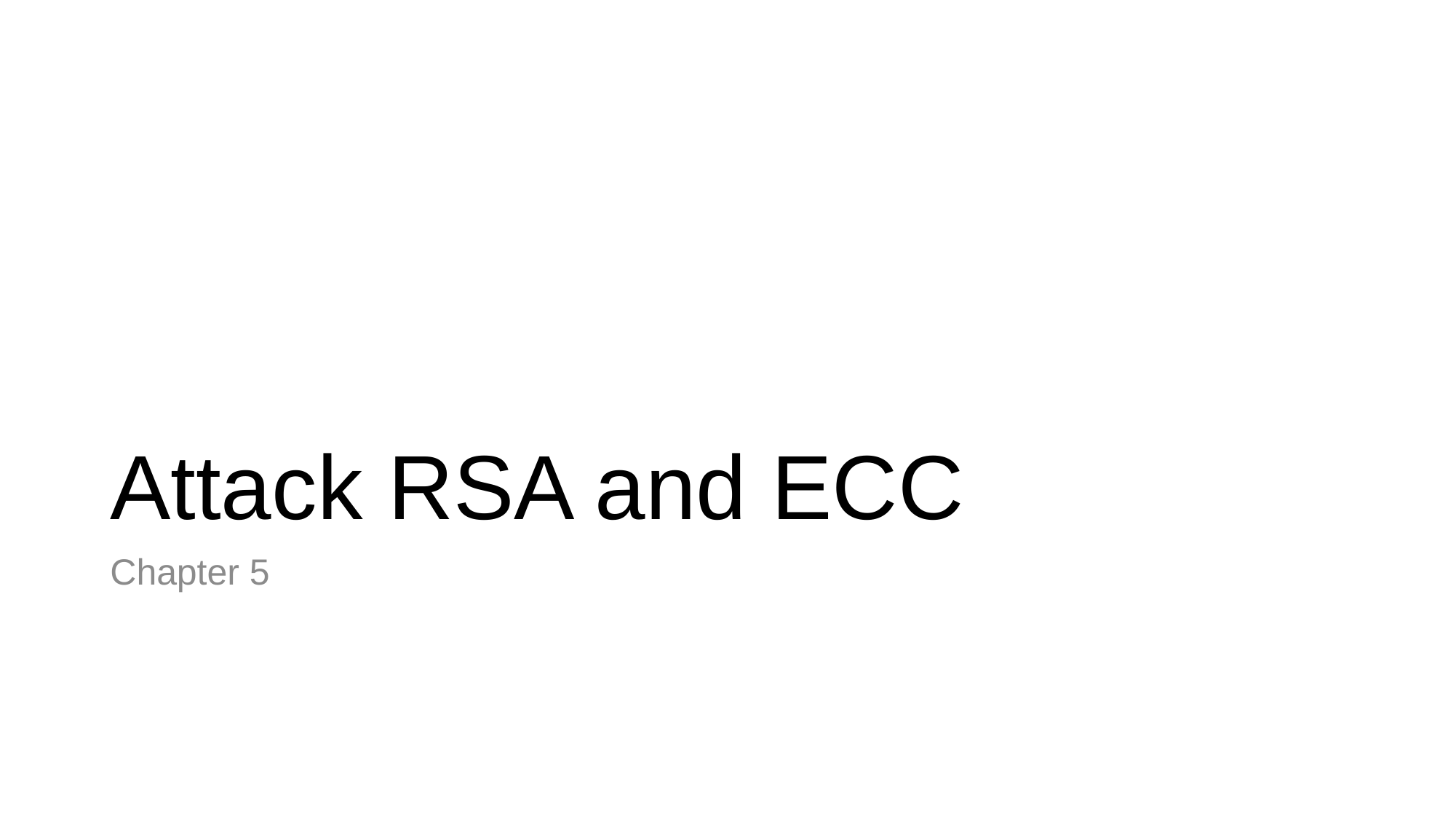

# Attack RSA and ECC
Chapter 5